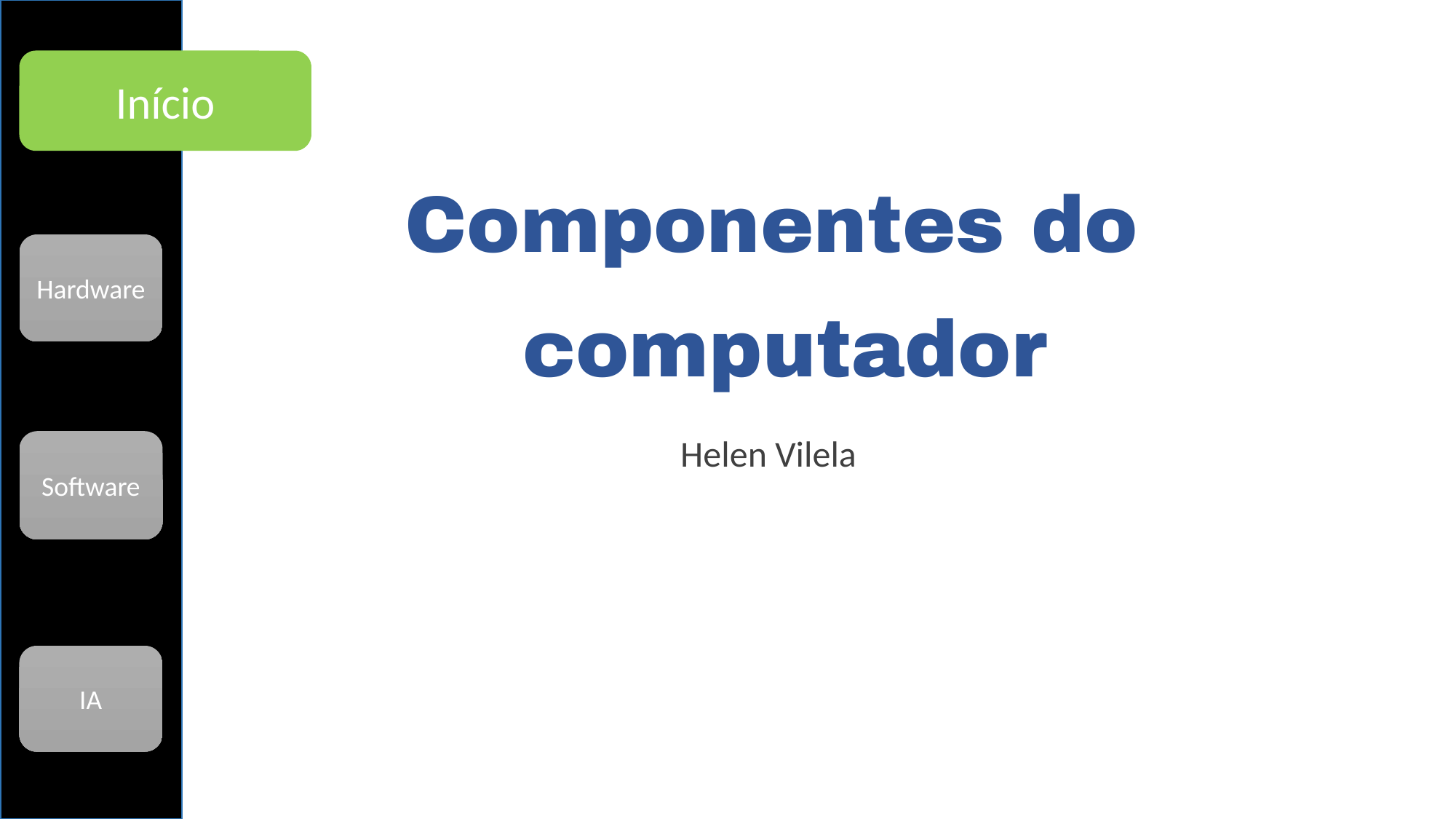

Início
# Componentes do computador
Hardware
              Helen Vilela
Software
IA